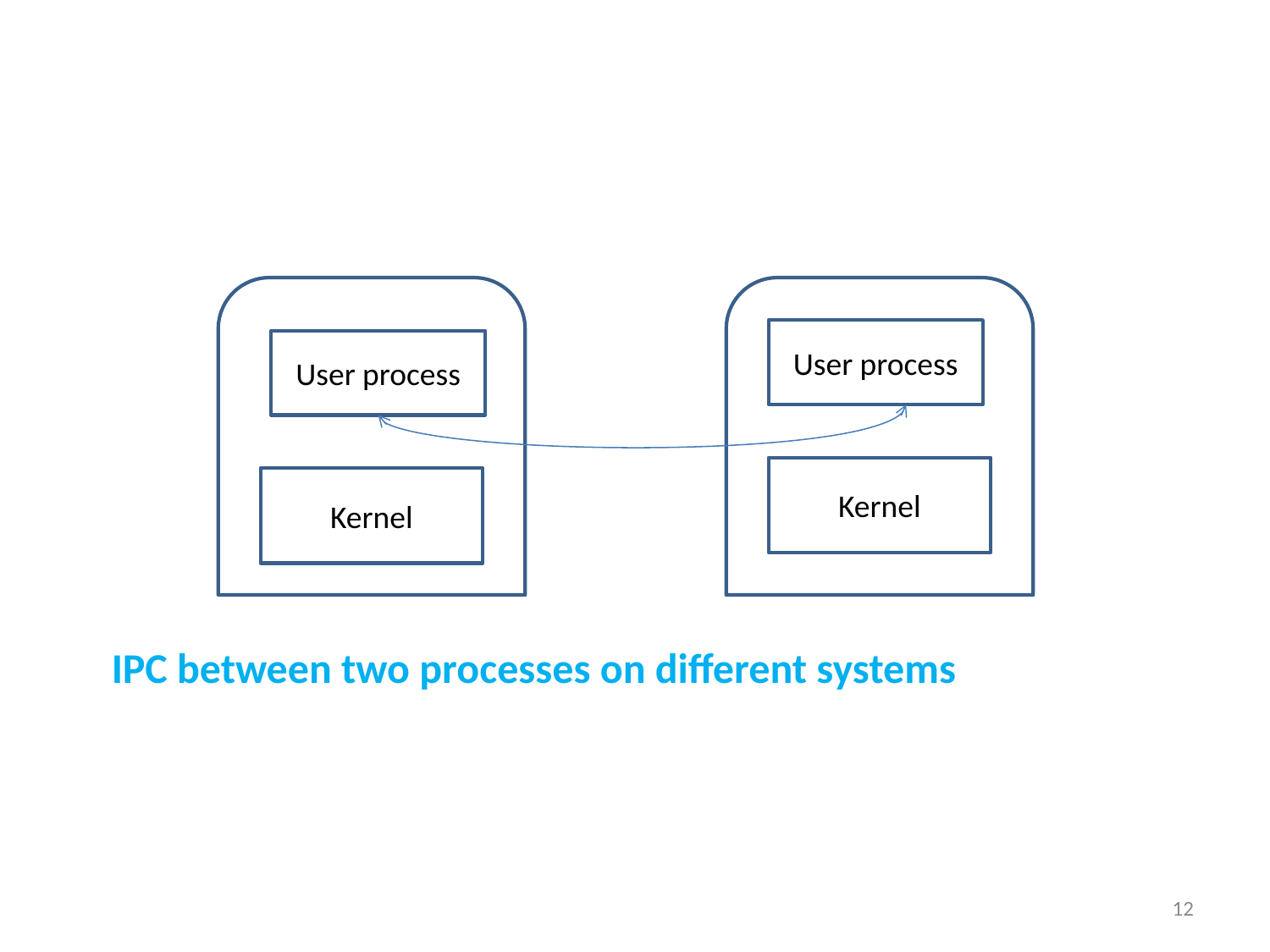

User process
User process
Kernel
Kernel
IPC between two processes on different systems
12